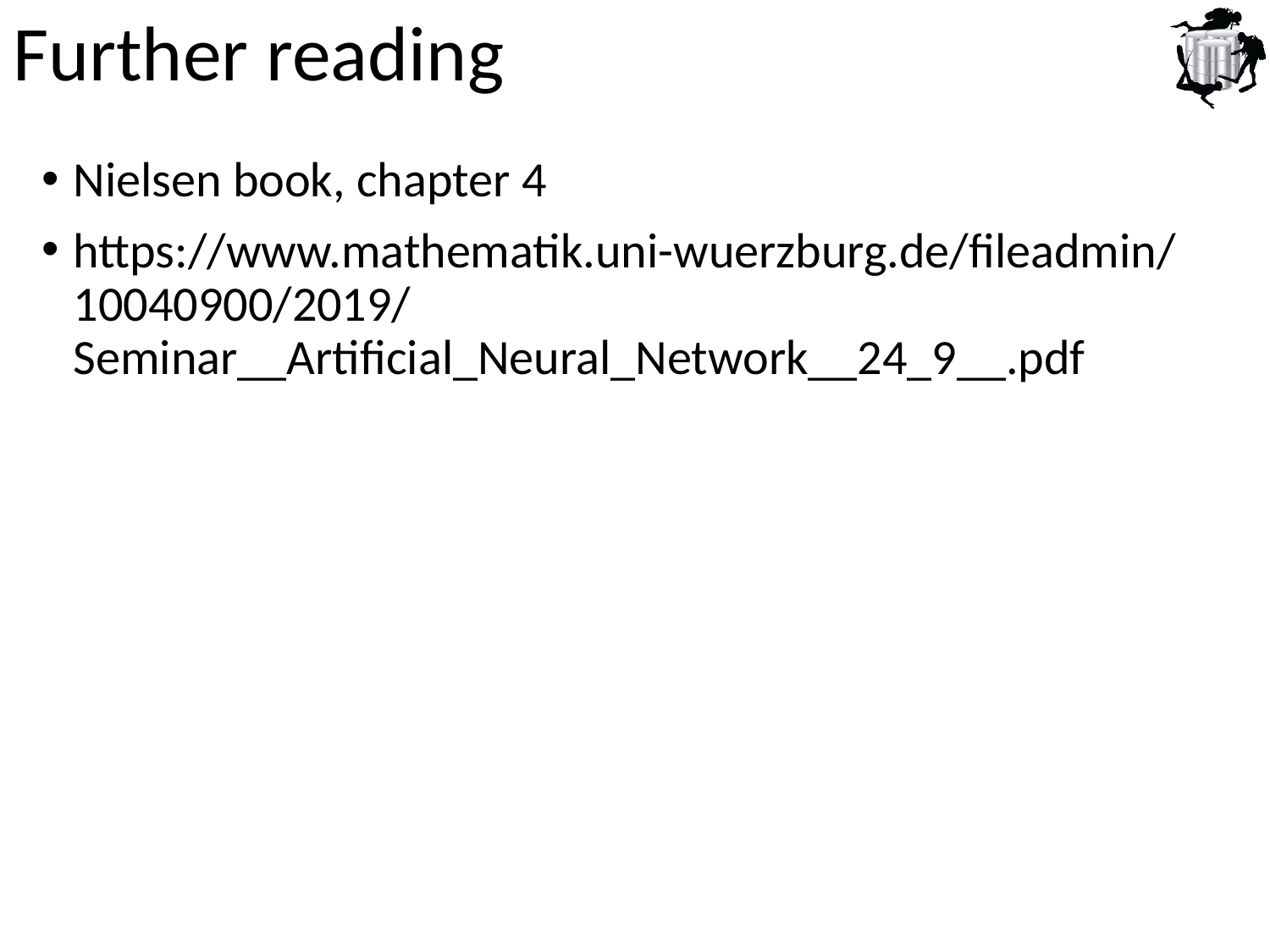

# Further reading
Nielsen book, chapter 4
https://www.mathematik.uni-wuerzburg.de/fileadmin/10040900/2019/Seminar__Artificial_Neural_Network__24_9__.pdf